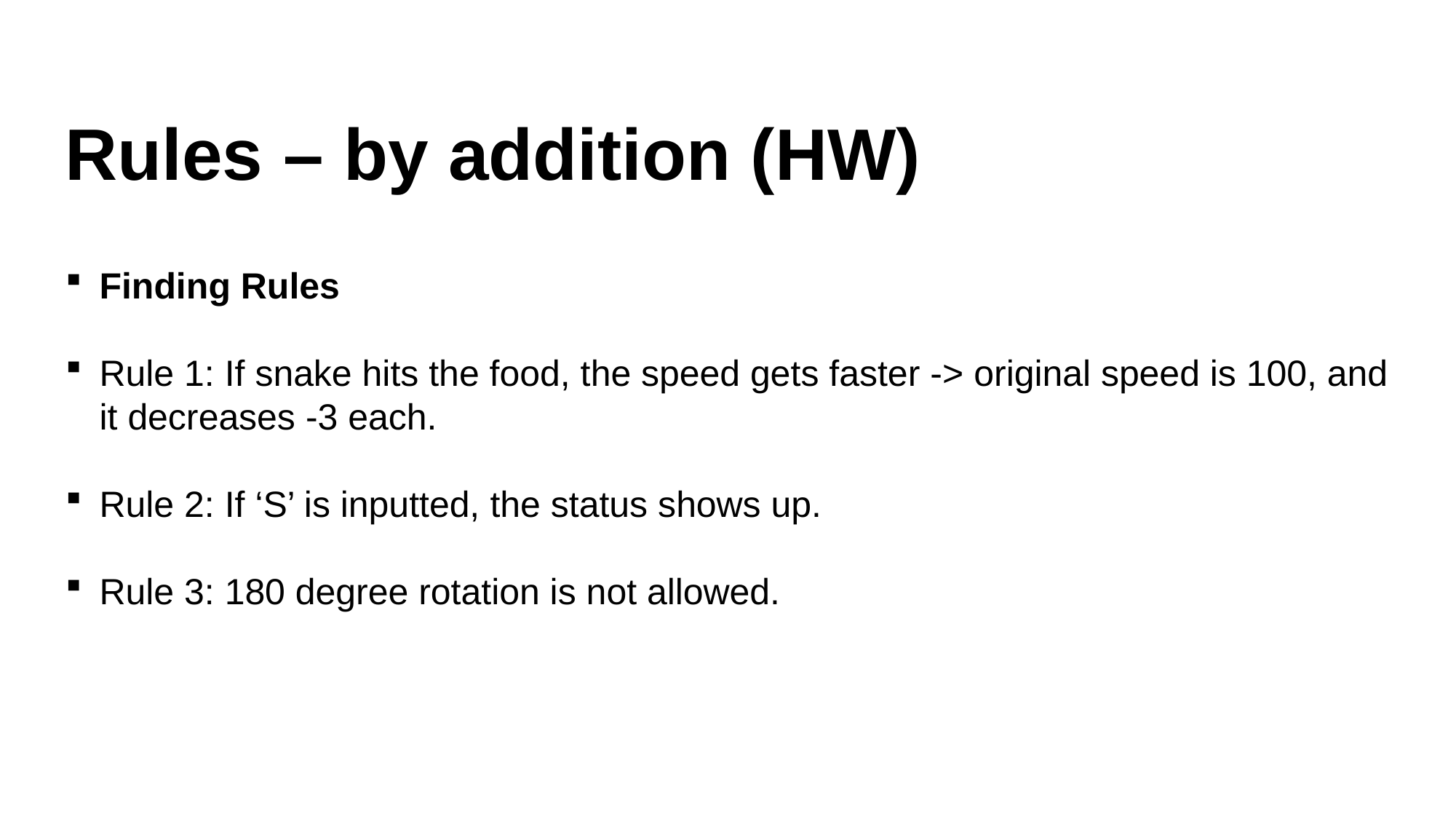

Rules – by addition (HW)
Finding Rules

Rule 1: If snake hits the food, the speed gets faster -> original speed is 100, and it decreases -3 each.

Rule 2: If ‘S’ is inputted, the status shows up.

Rule 3: 180 degree rotation is not allowed.